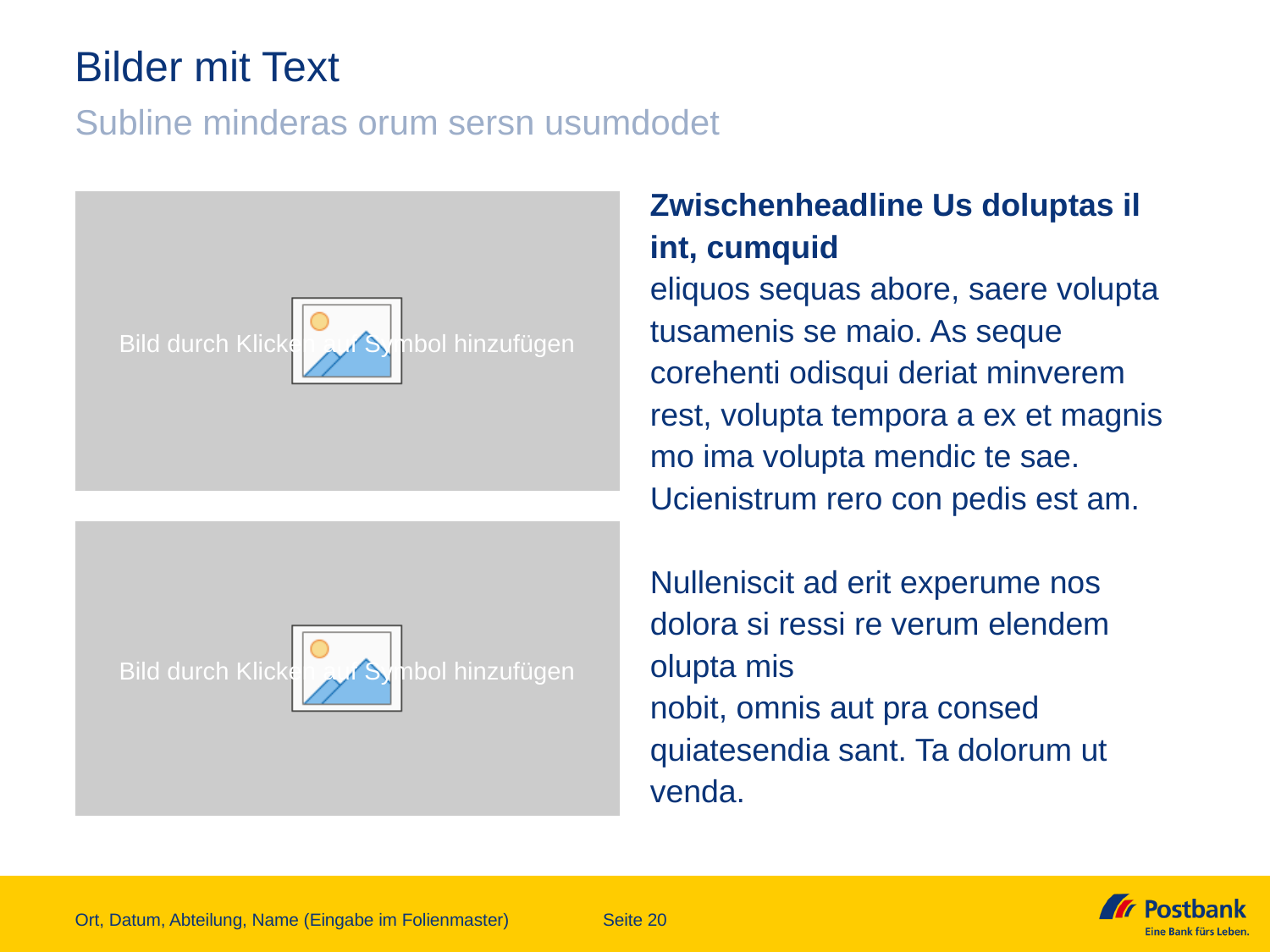

# Bilder mit Text
Subline minderas orum sersn usumdodet
Zwischenheadline Us doluptas il int, cumquid
eliquos sequas abore, saere volupta tusamenis se maio. As seque corehenti odisqui deriat minverem rest, volupta tempora a ex et magnis mo ima volupta mendic te sae. Ucienistrum rero con pedis est am.

Nulleniscit ad erit experume nos dolora si ressi re verum elendem olupta mis
nobit, omnis aut pra consed quiatesendia sant. Ta dolorum ut venda.